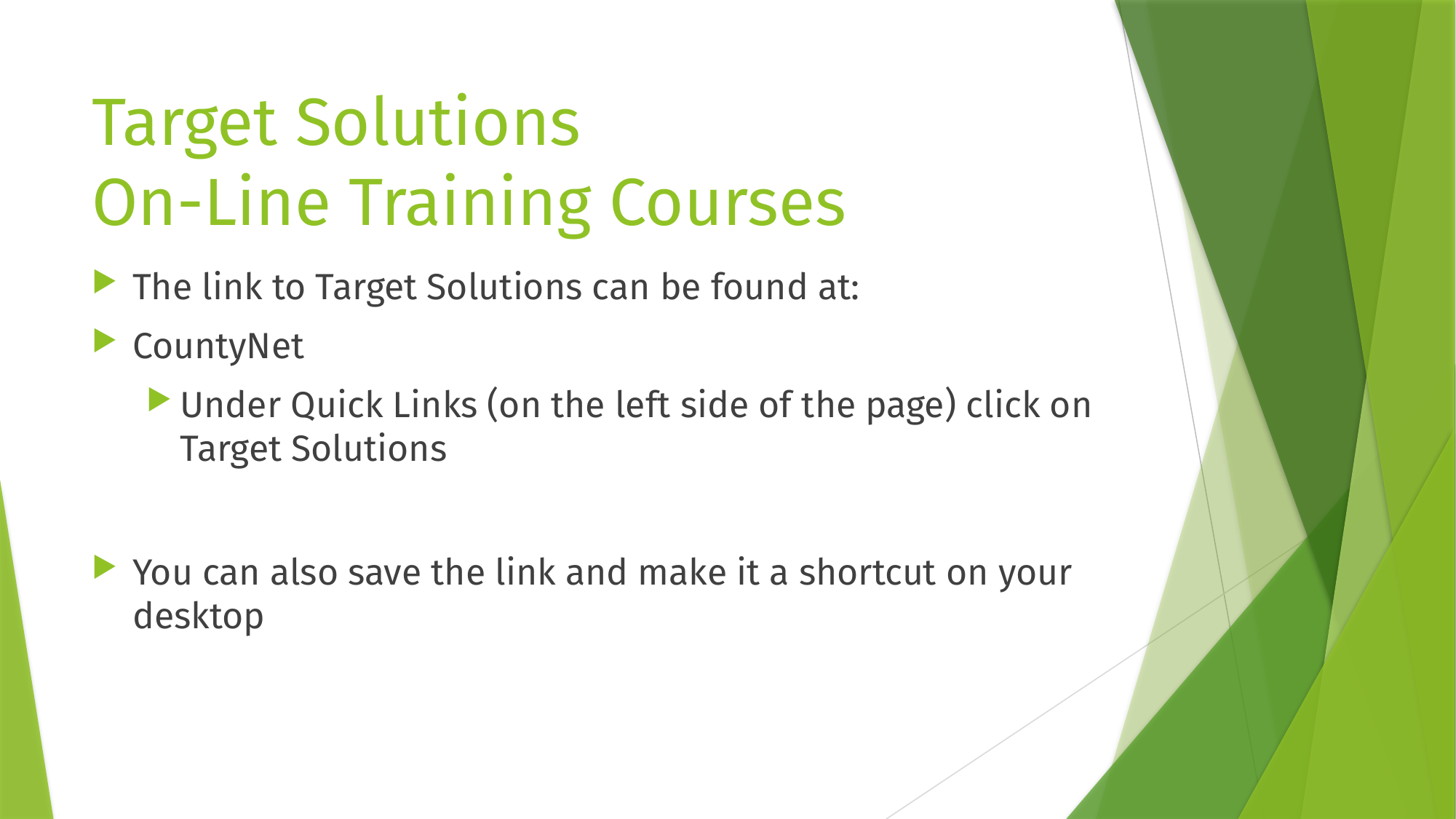

# Target Solutions On-Line Training Courses
The link to Target Solutions can be found at:
CountyNet
Under Quick Links (on the left side of the page) click on Target Solutions

You can also save the link and make it a shortcut on your desktop